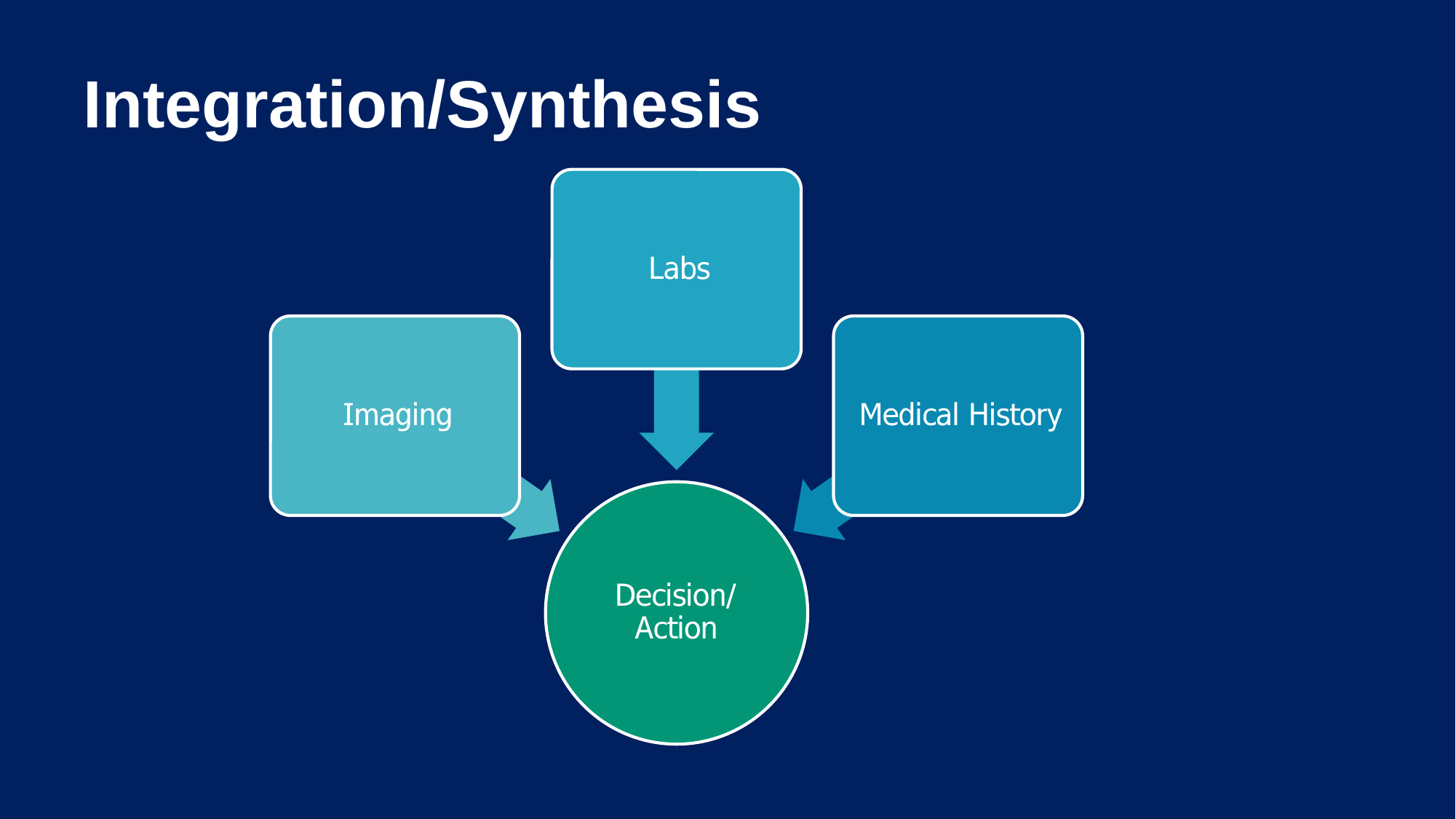

# Integration/Synthesis
Decision/
Action
Imaging
Labs
Medical History